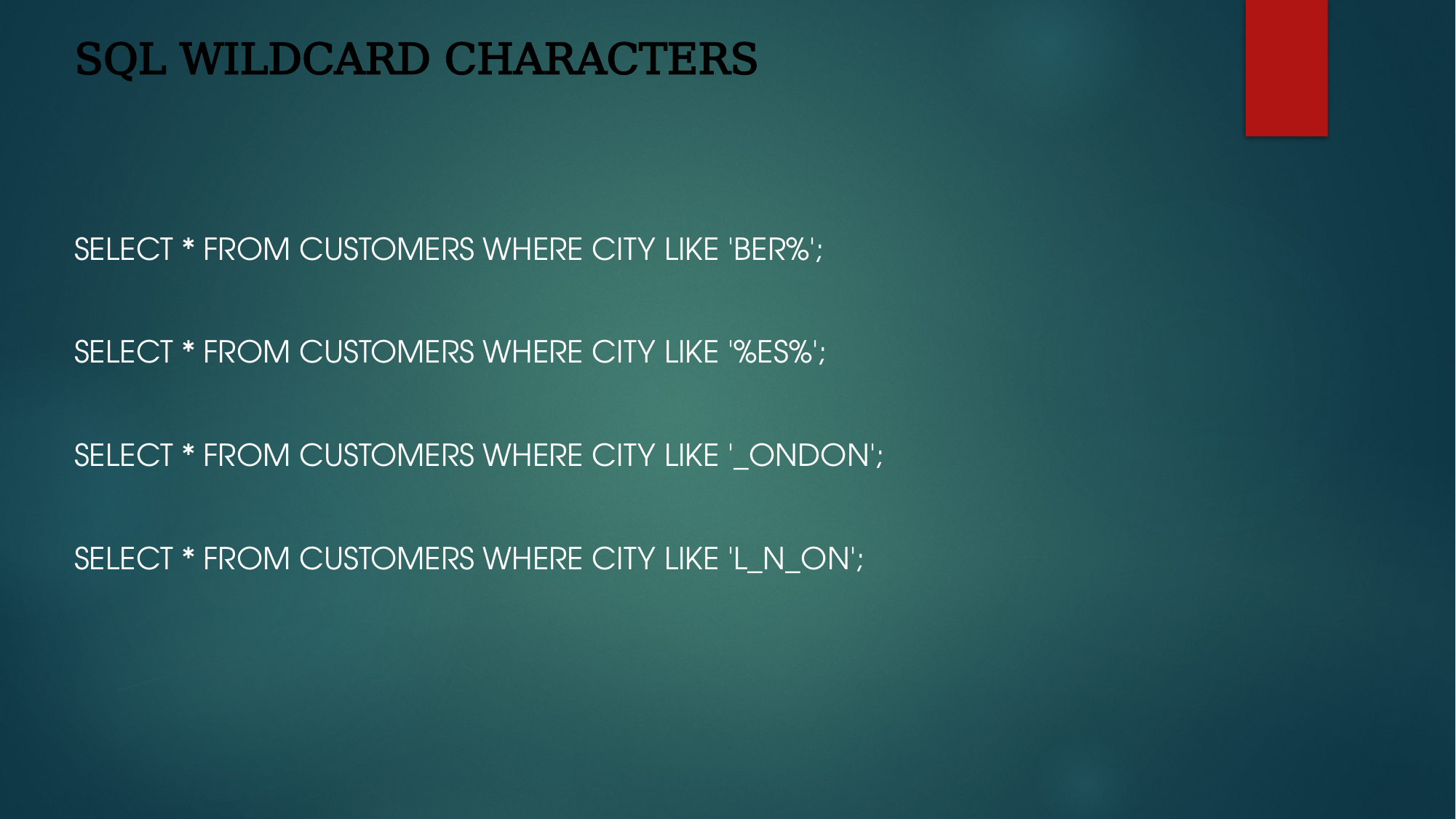

SQL Wildcard Characters

SELECT * FROM Customers WHERE City LIKE 'ber%';

SELECT * FROM Customers WHERE City LIKE '%es%';

SELECT * FROM Customers WHERE City LIKE '_ondon';

SELECT * FROM Customers WHERE City LIKE 'L_n_on';